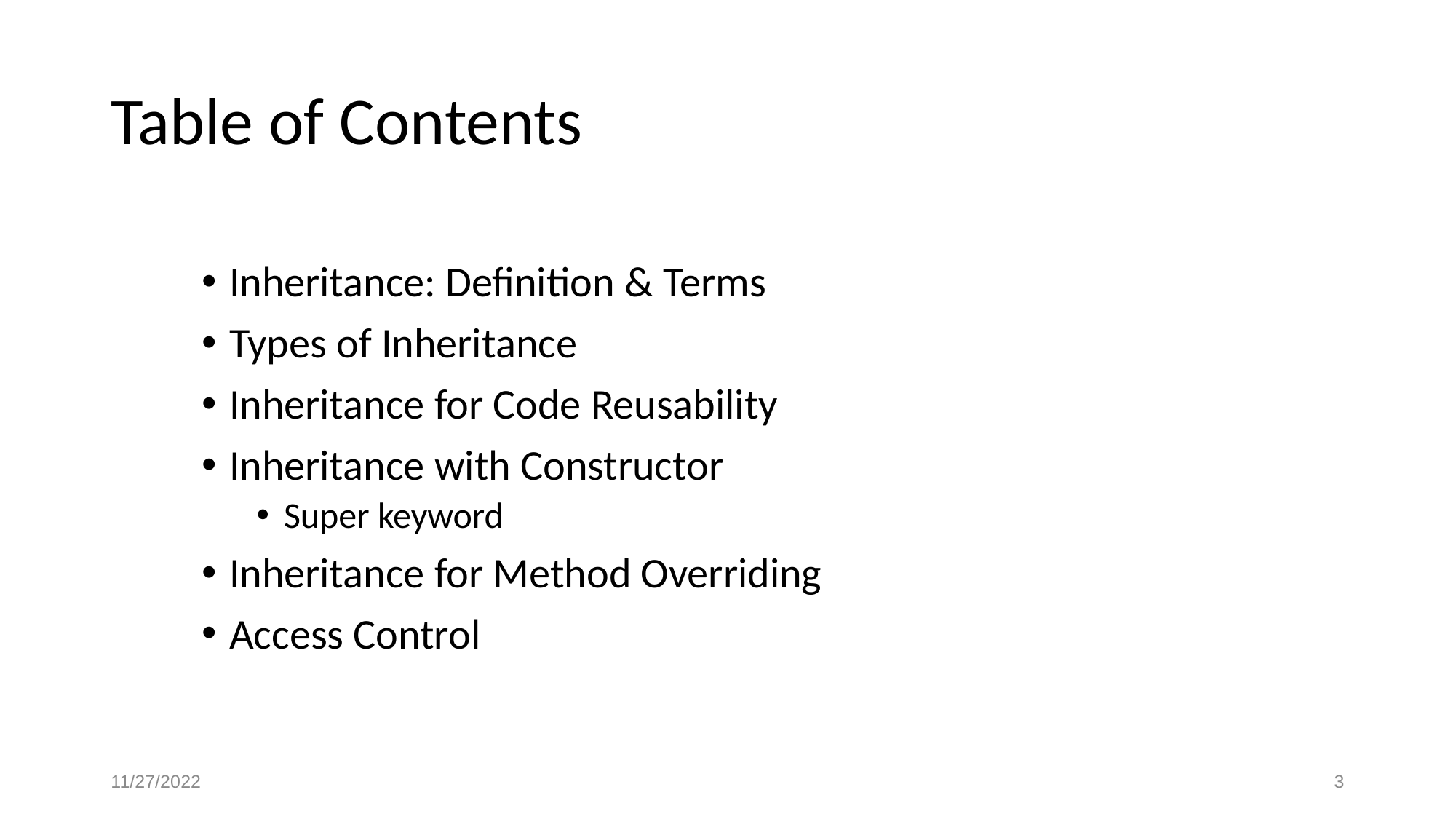

# Table of Contents
Inheritance: Definition & Terms
Types of Inheritance
Inheritance for Code Reusability
Inheritance with Constructor
Super keyword
Inheritance for Method Overriding
Access Control

11/27/2022
3